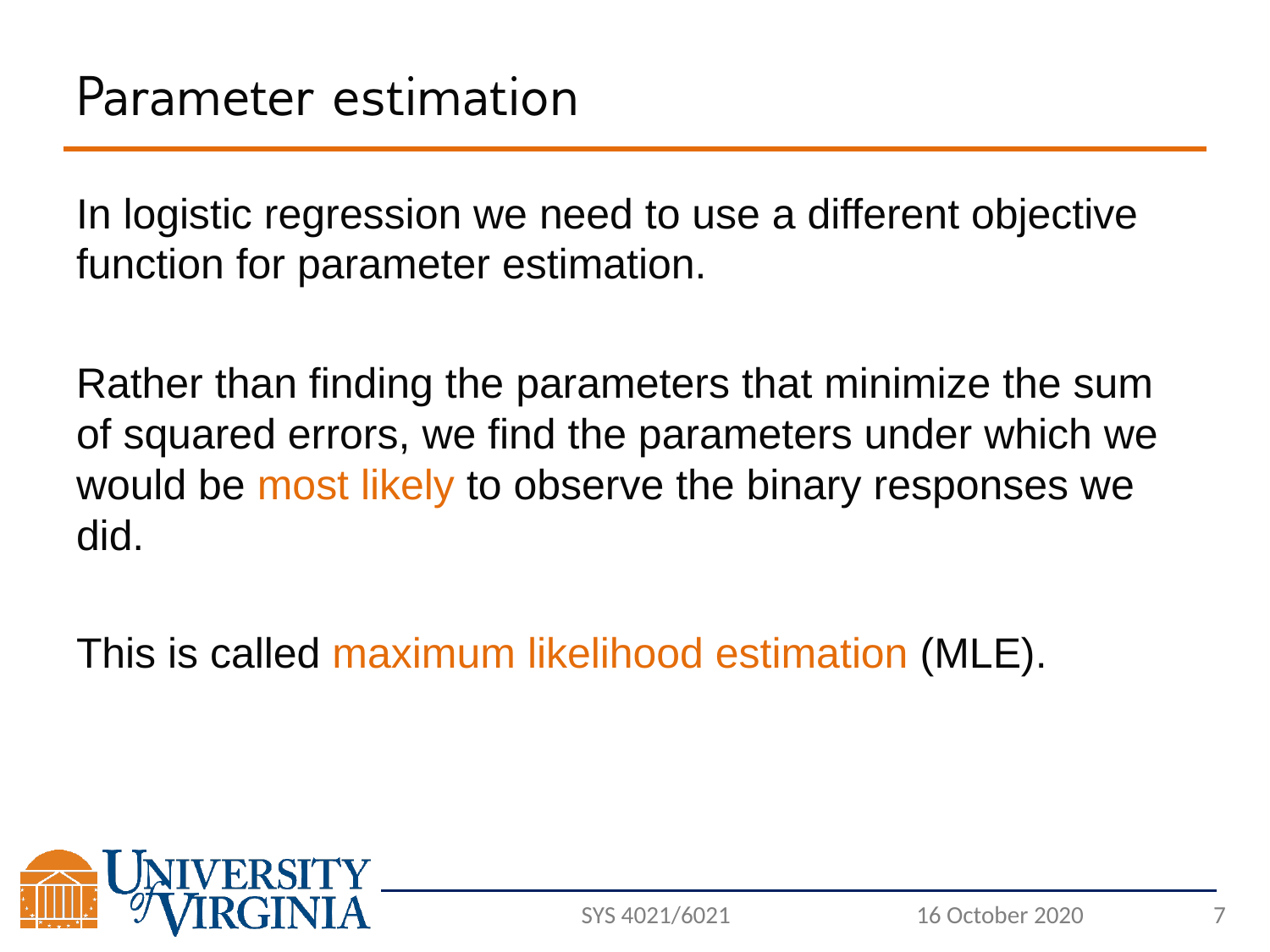

# Parameter estimation
In logistic regression we need to use a different objective function for parameter estimation.

Rather than finding the parameters that minimize the sum of squared errors, we find the parameters under which we would be most likely to observe the binary responses we did.

This is called maximum likelihood estimation (MLE).